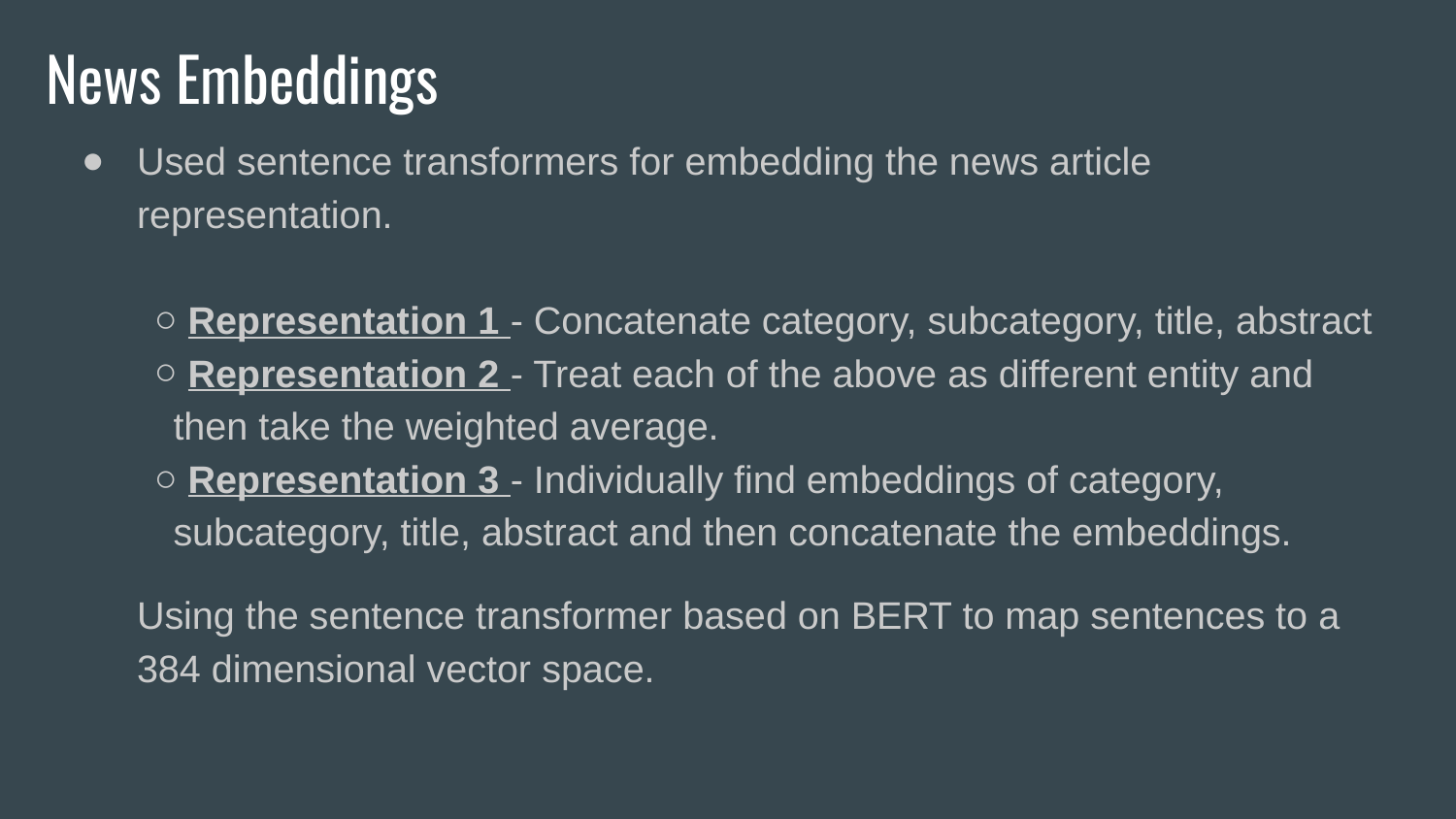

# News Embeddings
Used sentence transformers for embedding the news article representation.

 Representation 1 - Concatenate category, subcategory, title, abstract
 Representation 2 - Treat each of the above as different entity and then take the weighted average.
 Representation 3 - Individually find embeddings of category, subcategory, title, abstract and then concatenate the embeddings.

Using the sentence transformer based on BERT to map sentences to a 384 dimensional vector space.